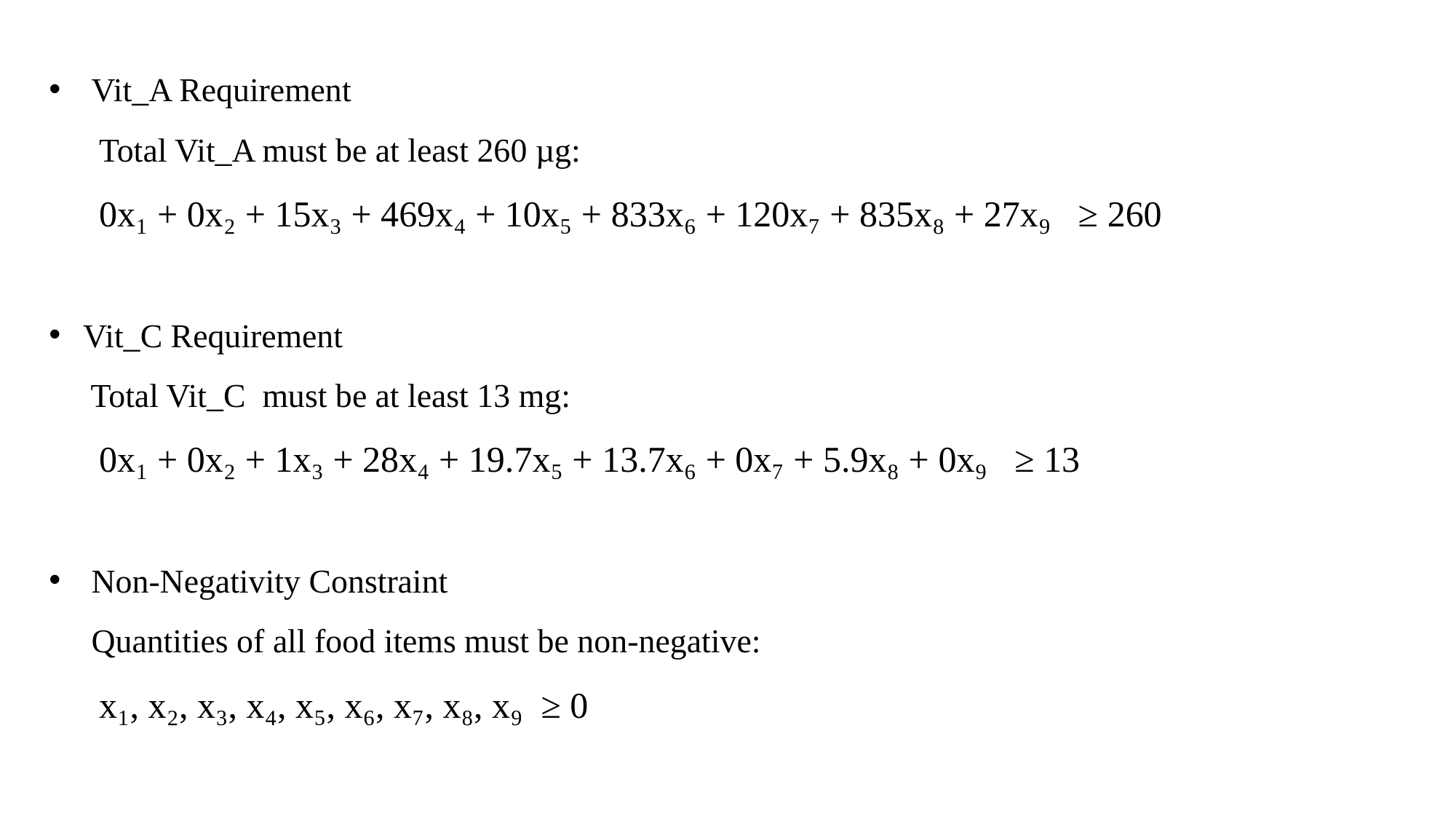

Vit_A Requirement
  Total Vit_A must be at least 260 µg:
      0x₁ + 0x₂ + 15x₃ + 469x₄ + 10x₅ + 833x₆ + 120x₇ + 835x₈ + 27x₉   ≥ 260

Vit_C Requirement
 Total Vit_C  must be at least 13 mg:
      0x₁ + 0x₂ + 1x₃ + 28x₄ + 19.7x₅ + 13.7x₆ + 0x₇ + 5.9x₈ + 0x₉   ≥ 13

 Non-Negativity Constraint
 Quantities of all food items must be non-negative:
      x₁, x₂, x₃, x₄, x₅, x₆, x₇, x₈, x₉  ≥ 0